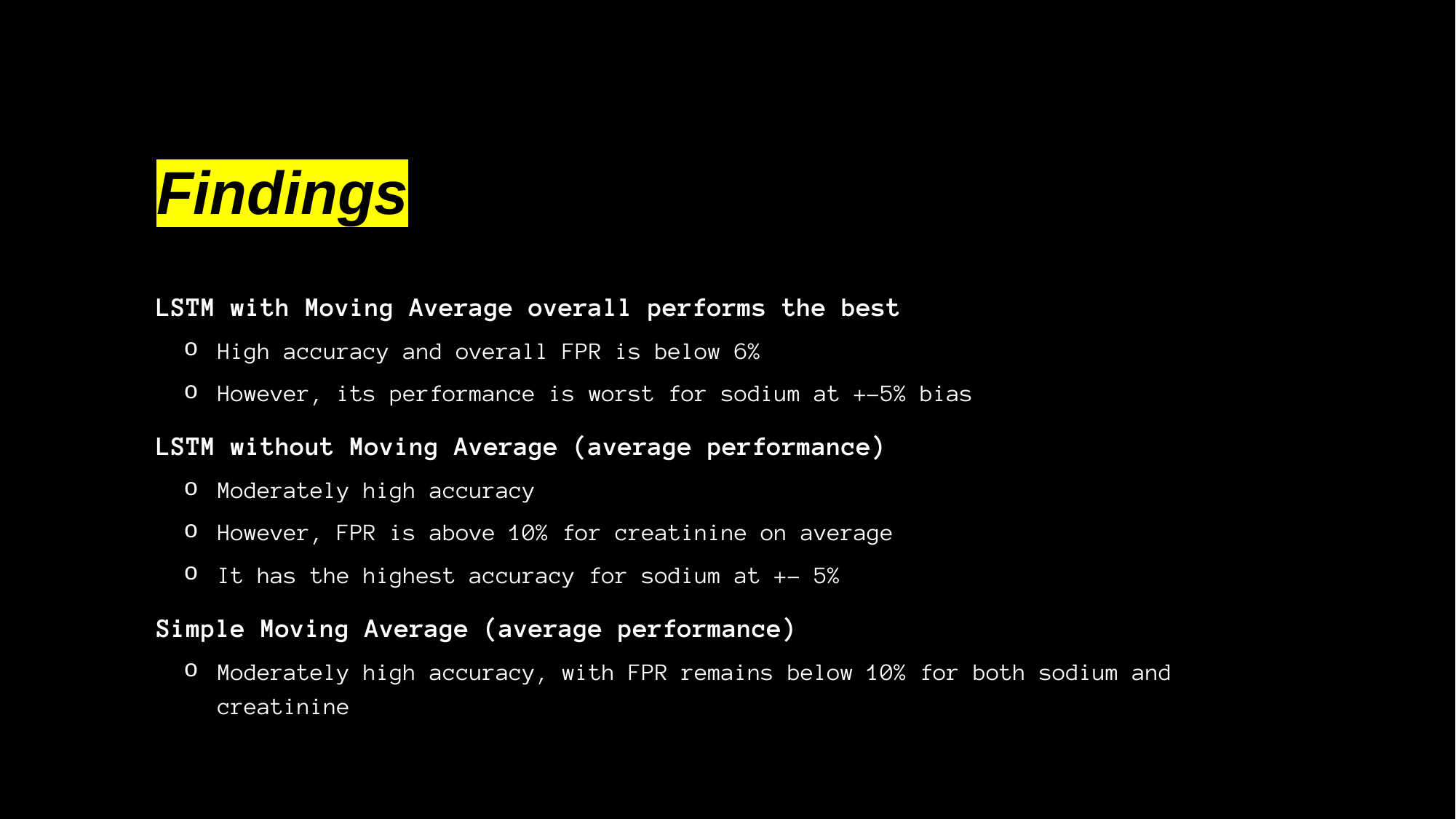

# Findings
LSTM with Moving Average overall performs the best
High accuracy and overall FPR is below 6%
However, its performance is worst for sodium at +-5% bias
LSTM without Moving Average (average performance)
Moderately high accuracy
However, FPR is above 10% for creatinine on average
It has the highest accuracy for sodium at +- 5%
Simple Moving Average (average performance)
Moderately high accuracy, with FPR remains below 10% for both sodium and creatinine